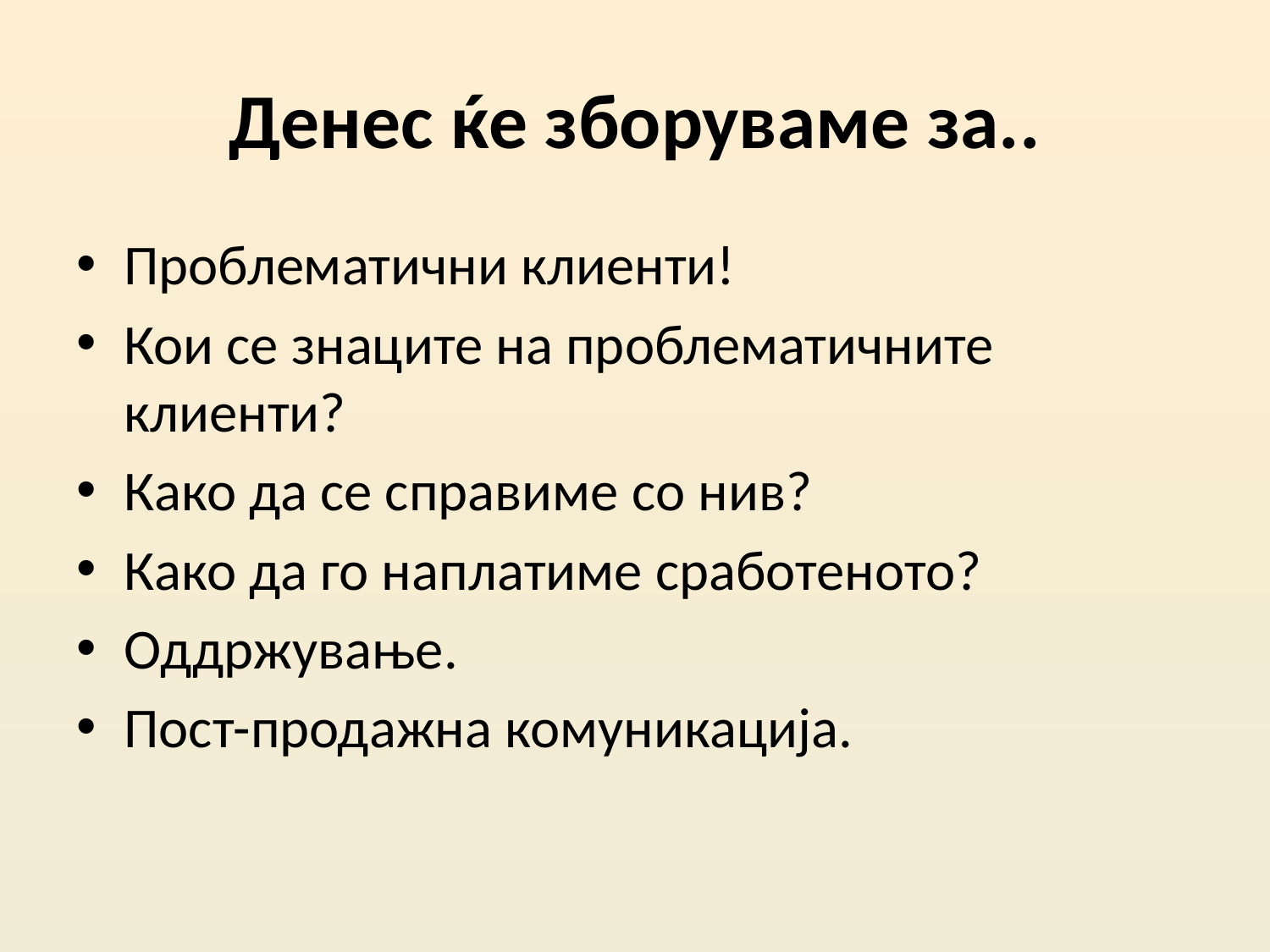

# Денес ќе зборуваме за..
Проблематични клиенти!
Кои се знаците на проблематичните клиенти?
Како да се справиме со нив?
Како да го наплатиме сработеното?
Оддржување.
Пост-продажна комуникација.